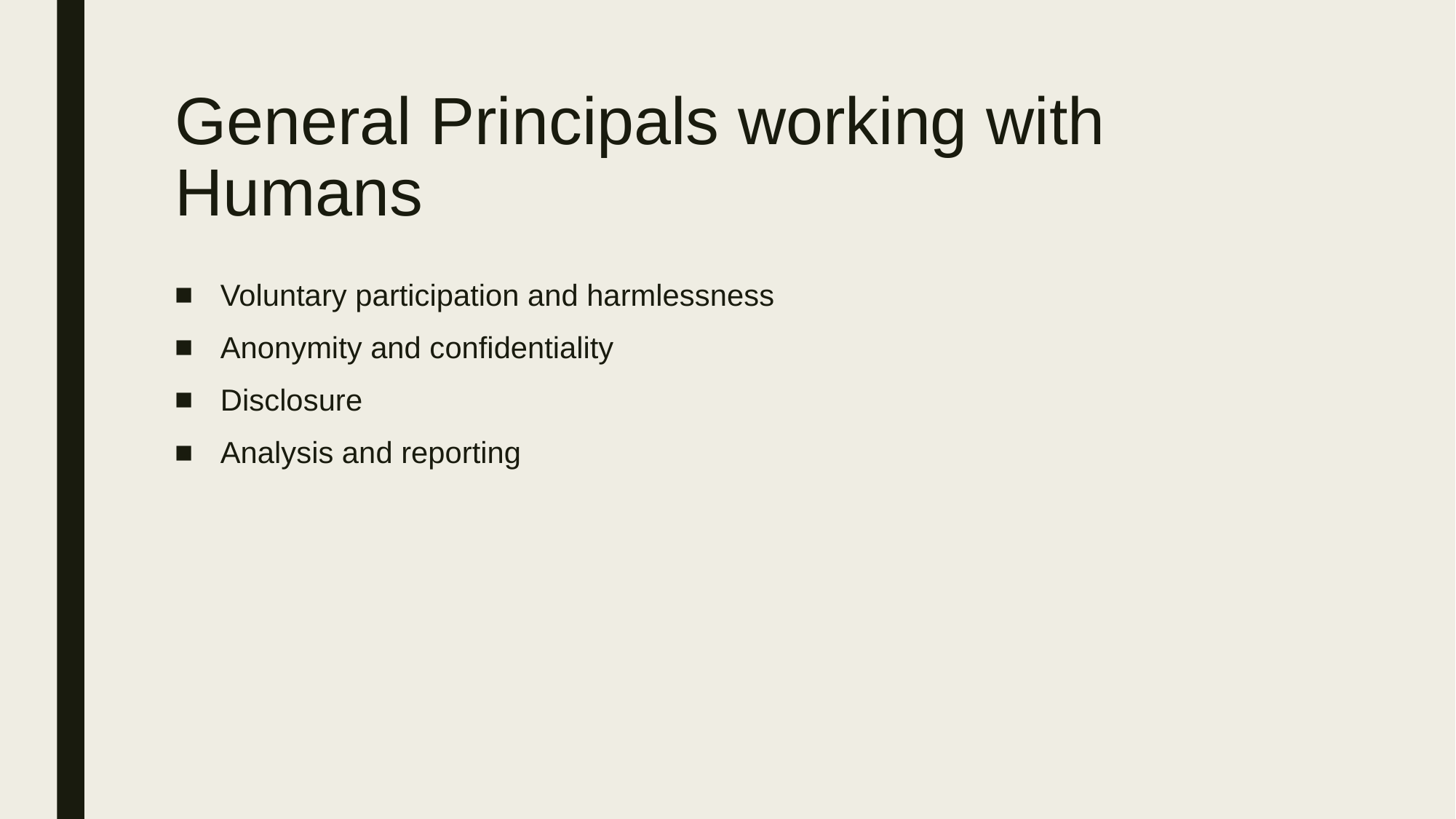

# General Principals working with Humans
Voluntary participation and harmlessness
Anonymity and confidentiality
Disclosure
Analysis and reporting